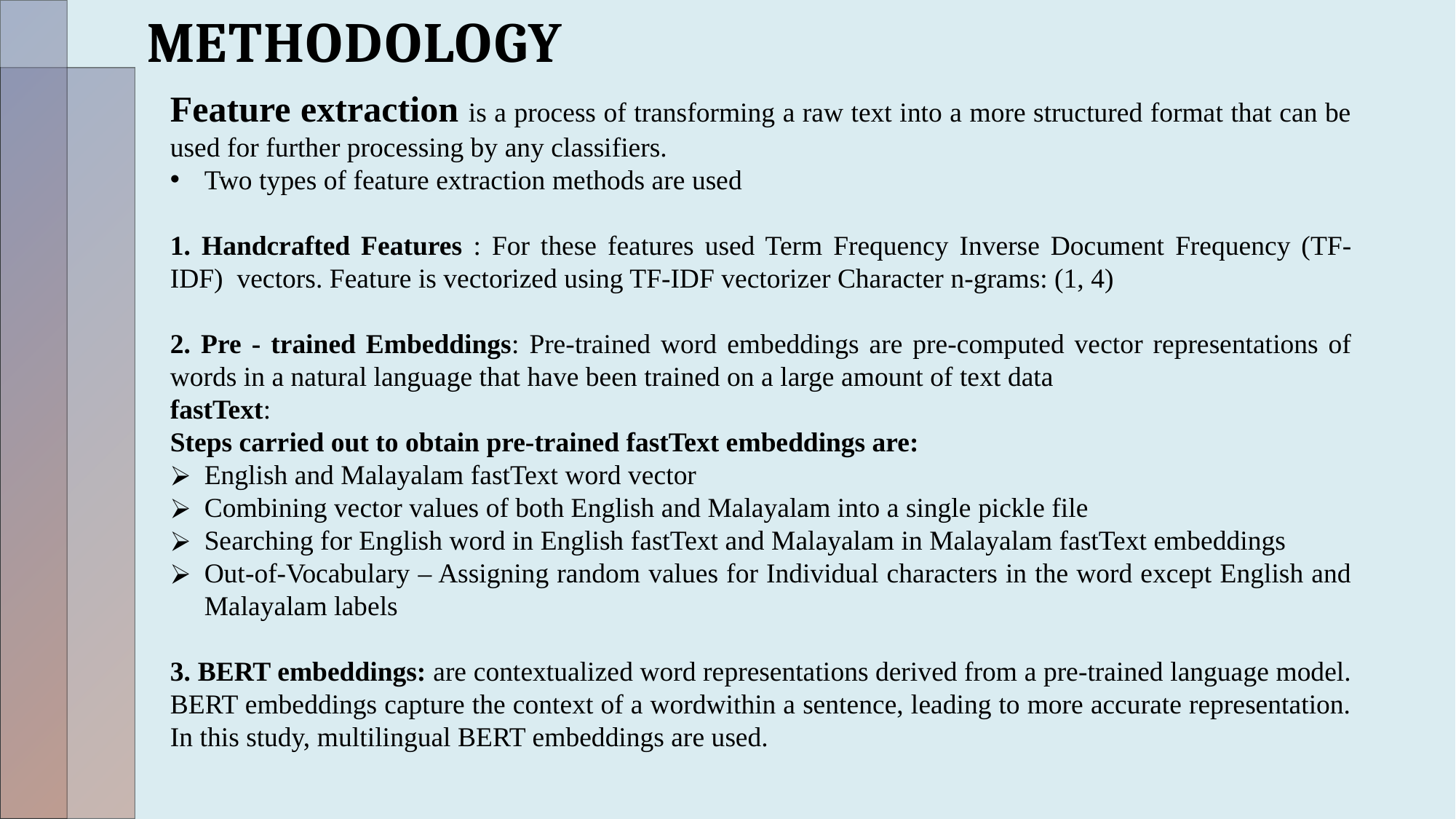

# METHODOLOGY
Feature extraction is a process of transforming a raw text into a more structured format that can be used for further processing by any classifiers.
Two types of feature extraction methods are used

1. Handcrafted Features : For these features used Term Frequency Inverse Document Frequency (TF-IDF)  vectors. Feature is vectorized using TF-IDF vectorizer Character n-grams: (1, 4)

2. Pre - trained Embeddings: Pre-trained word embeddings are pre-computed vector representations of words in a natural language that have been trained on a large amount of text data
fastText:
Steps carried out to obtain pre-trained fastText embeddings are:
English and Malayalam fastText word vector
Combining vector values of both English and Malayalam into a single pickle file
Searching for English word in English fastText and Malayalam in Malayalam fastText embeddings
Out-of-Vocabulary – Assigning random values for Individual characters in the word except English and Malayalam labels

3. BERT embeddings: are contextualized word representations derived from a pre-trained language model.
BERT embeddings capture the context of a wordwithin a sentence, leading to more accurate representation. In this study, multilingual BERT embeddings are used.